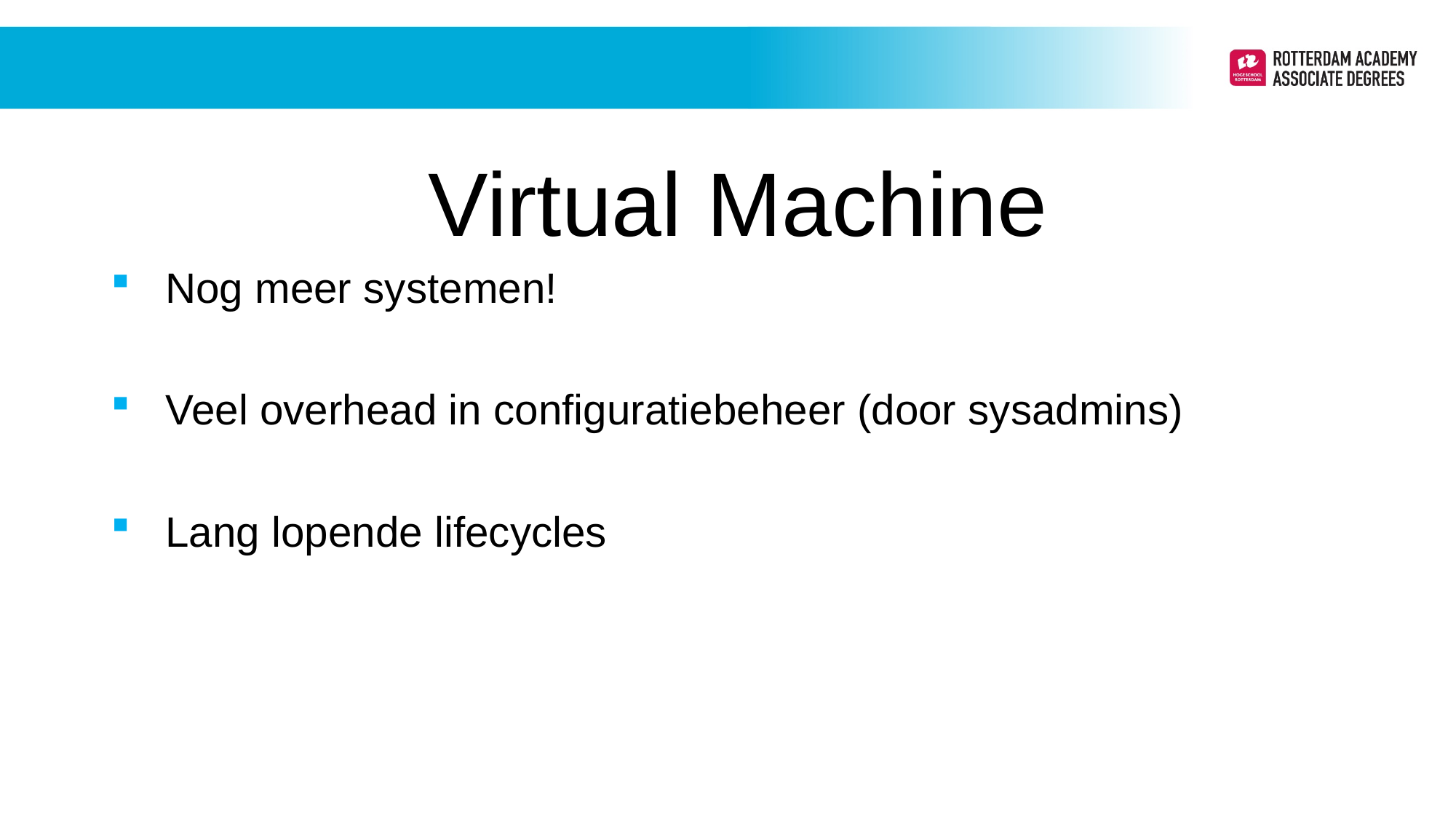

Virtual Machine
Nog meer systemen!

Veel overhead in configuratiebeheer (door sysadmins)

Lang lopende lifecycles

Periode 1
Periode 1